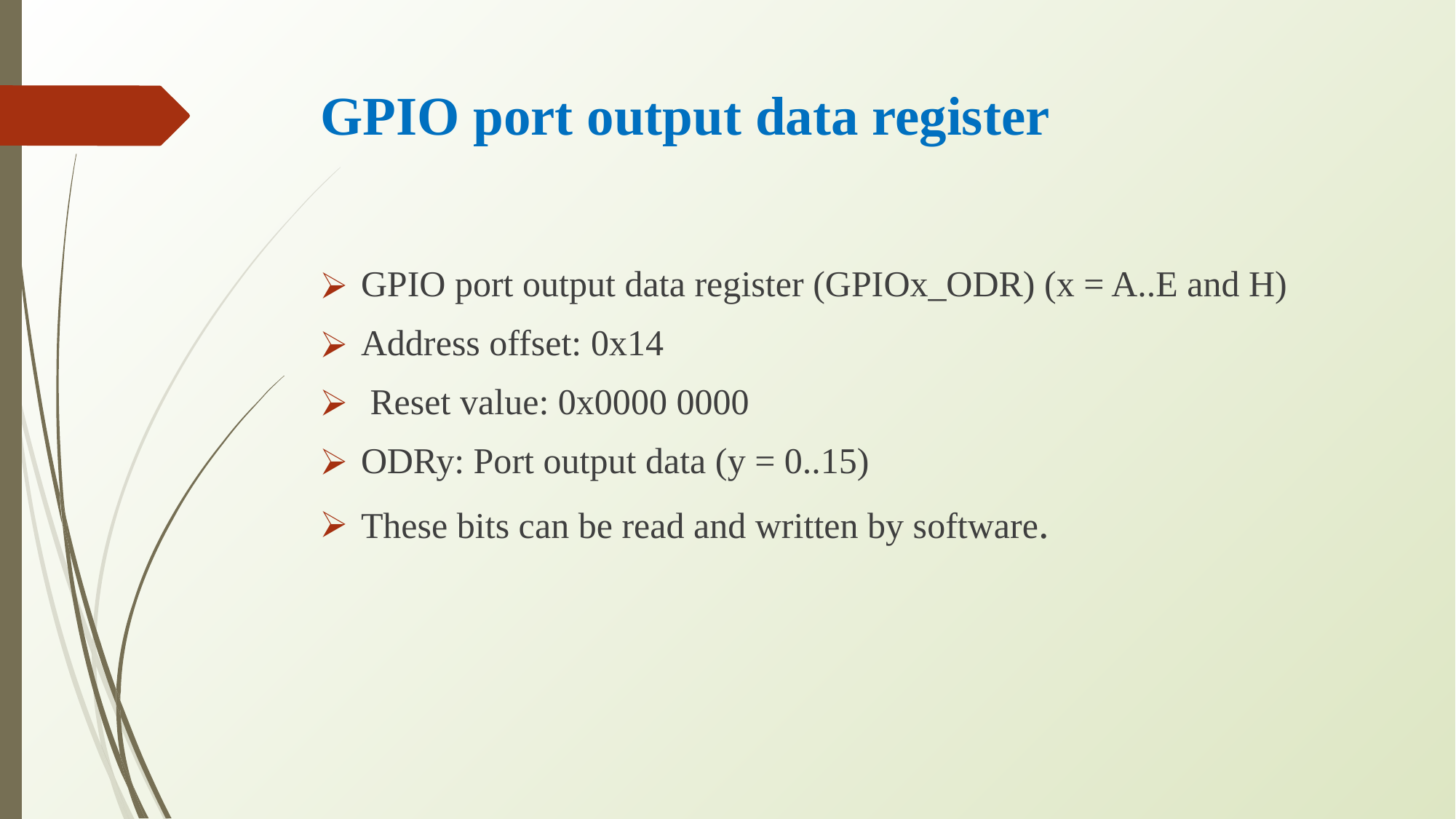

# GPIO port output data register
GPIO port output data register (GPIOx_ODR) (x = A..E and H)
Address offset: 0x14
 Reset value: 0x0000 0000
ODRy: Port output data (y = 0..15)
These bits can be read and written by software.